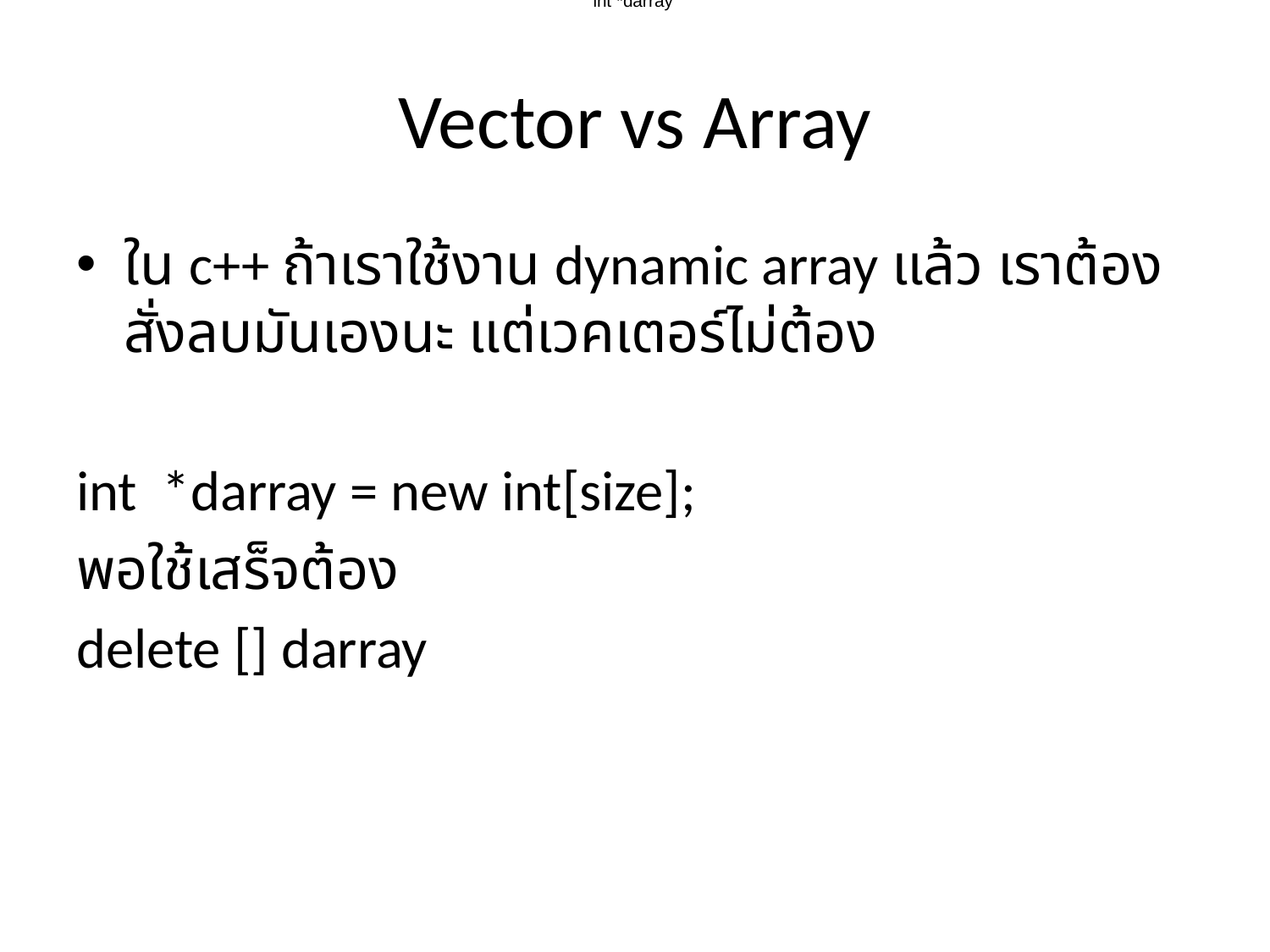

int *darray
# Vector vs Array
ใน c++ ถ้าเราใช้งาน dynamic array แล้ว เราต้องสั่งลบมันเองนะ แต่เวคเตอร์ไม่ต้อง

int  *darray = new int[size];
พอใช้เสร็จต้อง
delete [] darray